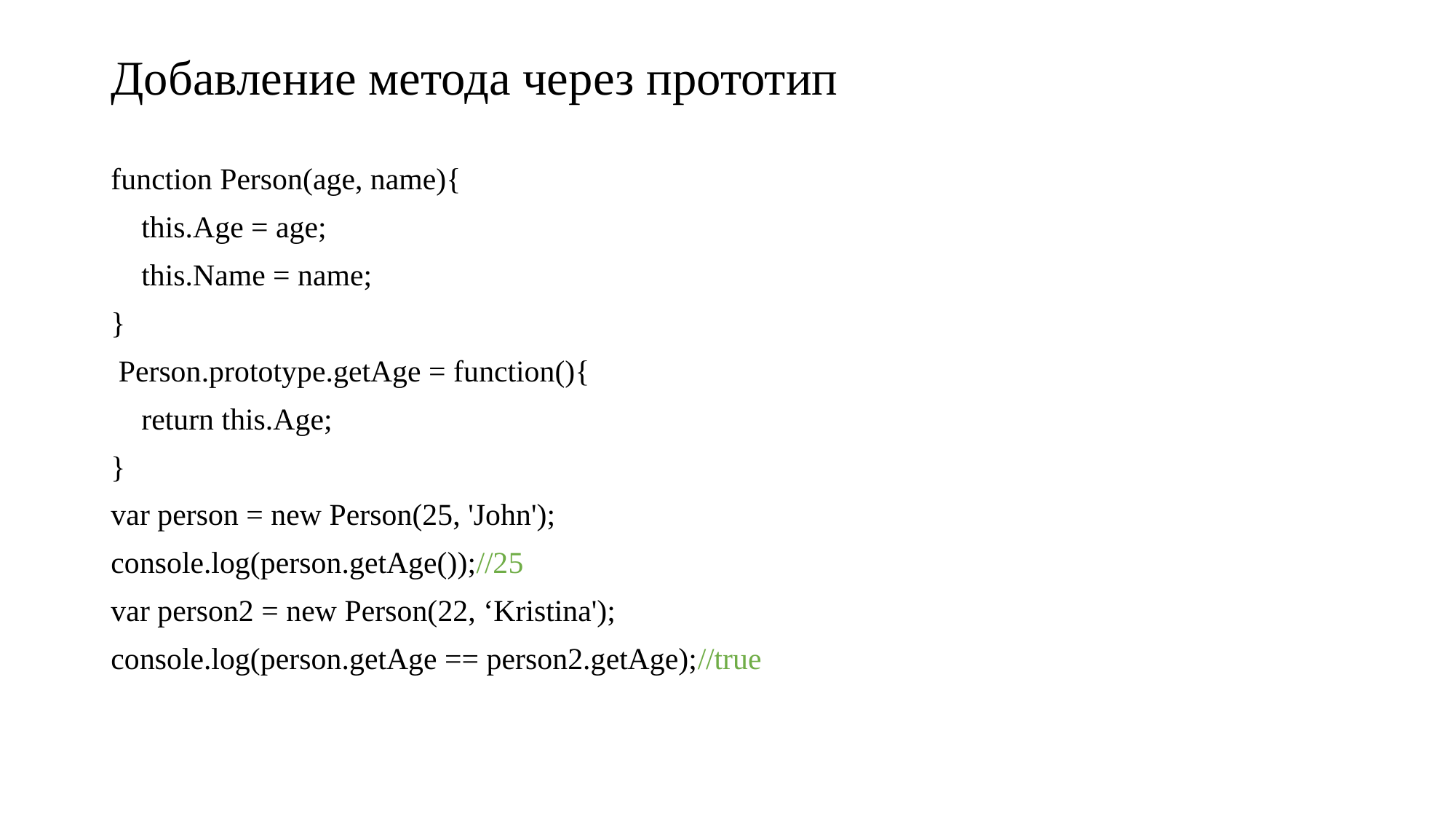

# Добавление метода через прототип
function Person(age, name){
    this.Age = age;
    this.Name = name;
}
 Person.prototype.getAge = function(){
    return this.Age;
}
var person = new Person(25, 'John');
console.log(person.getAge());//25
var person2 = new Person(22, ‘Kristina');
console.log(person.getAge == person2.getAge);//true